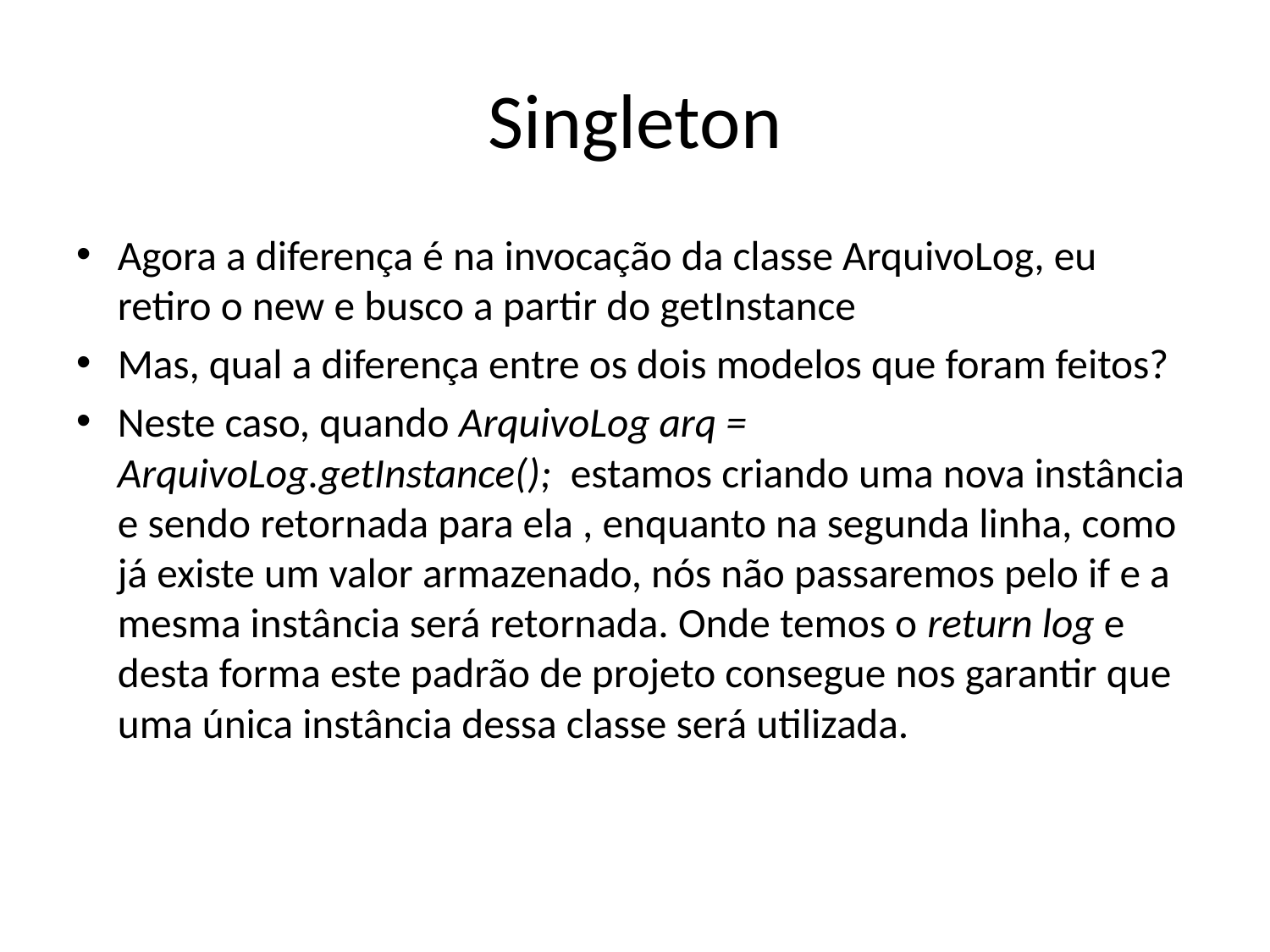

# Singleton
Agora a diferença é na invocação da classe ArquivoLog, eu retiro o new e busco a partir do getInstance
Mas, qual a diferença entre os dois modelos que foram feitos?
Neste caso, quando ArquivoLog arq =  ArquivoLog.getInstance();  estamos criando uma nova instância e sendo retornada para ela , enquanto na segunda linha, como já existe um valor armazenado, nós não passaremos pelo if e a mesma instância será retornada. Onde temos o return log e desta forma este padrão de projeto consegue nos garantir que uma única instância dessa classe será utilizada.